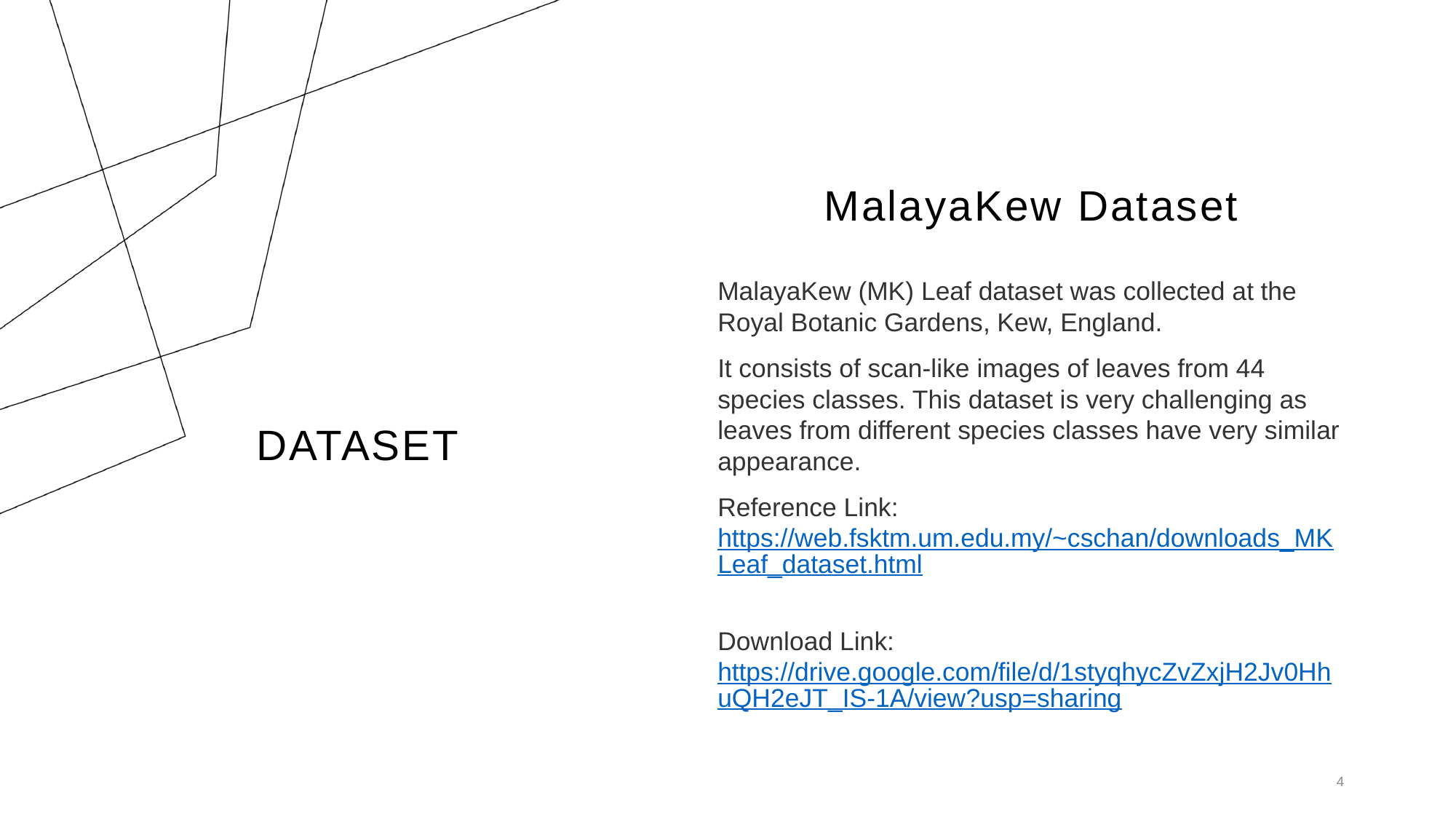

MalayaKew Dataset
MalayaKew (MK) Leaf dataset was collected at the Royal Botanic Gardens, Kew, England.
It consists of scan-like images of leaves from 44 species classes. This dataset is very challenging as leaves from different species classes have very similar appearance.
Reference Link: https://web.fsktm.um.edu.my/~cschan/downloads_MKLeaf_dataset.html
Download Link: https://drive.google.com/file/d/1styqhycZvZxjH2Jv0HhuQH2eJT_IS-1A/view?usp=sharing
# DATASET
4